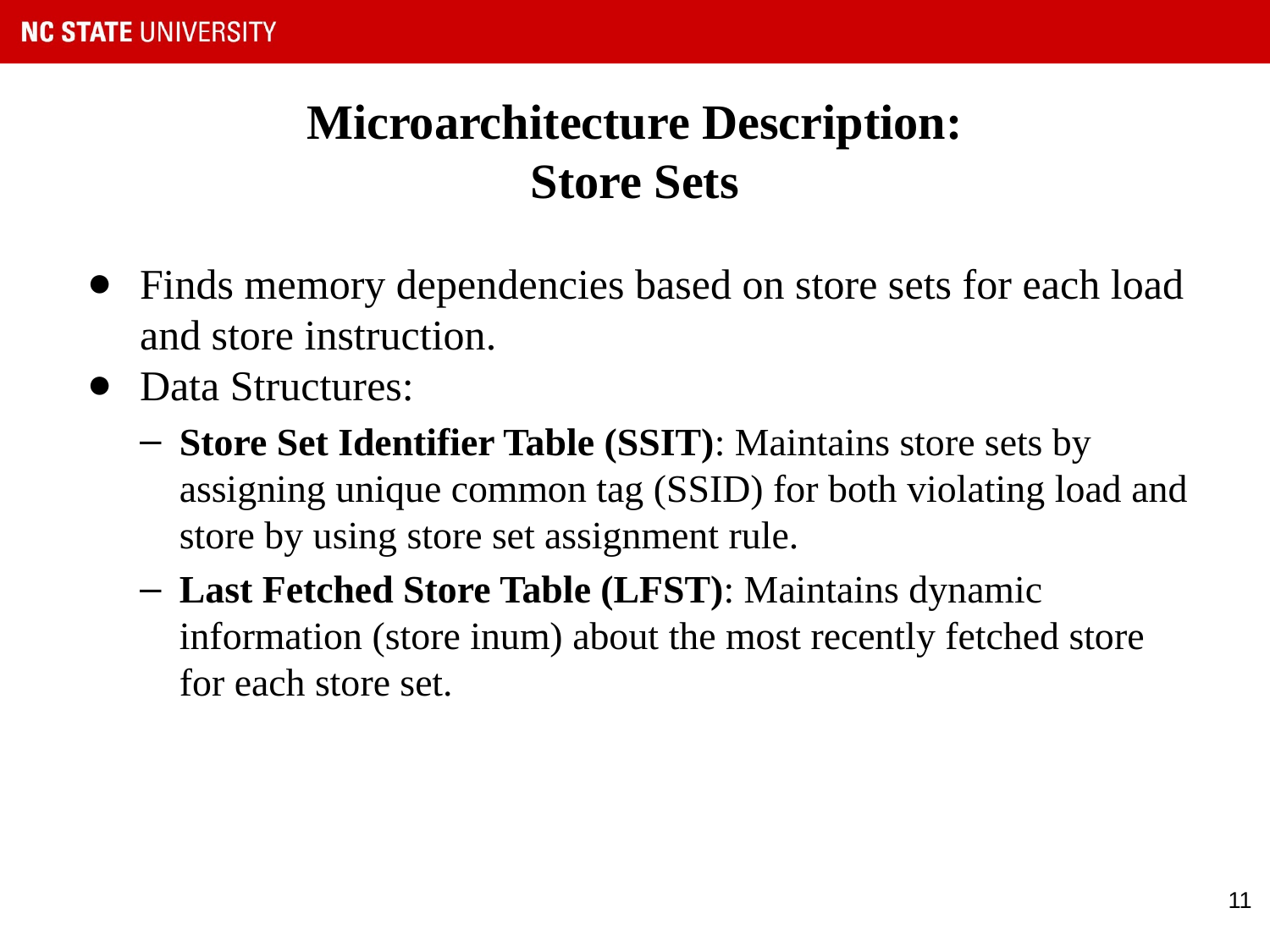

Microarchitecture Description:
Store Sets
Finds memory dependencies based on store sets for each load and store instruction.
Data Structures:
Store Set Identifier Table (SSIT): Maintains store sets by assigning unique common tag (SSID) for both violating load and store by using store set assignment rule.
Last Fetched Store Table (LFST): Maintains dynamic information (store inum) about the most recently fetched store for each store set.
11